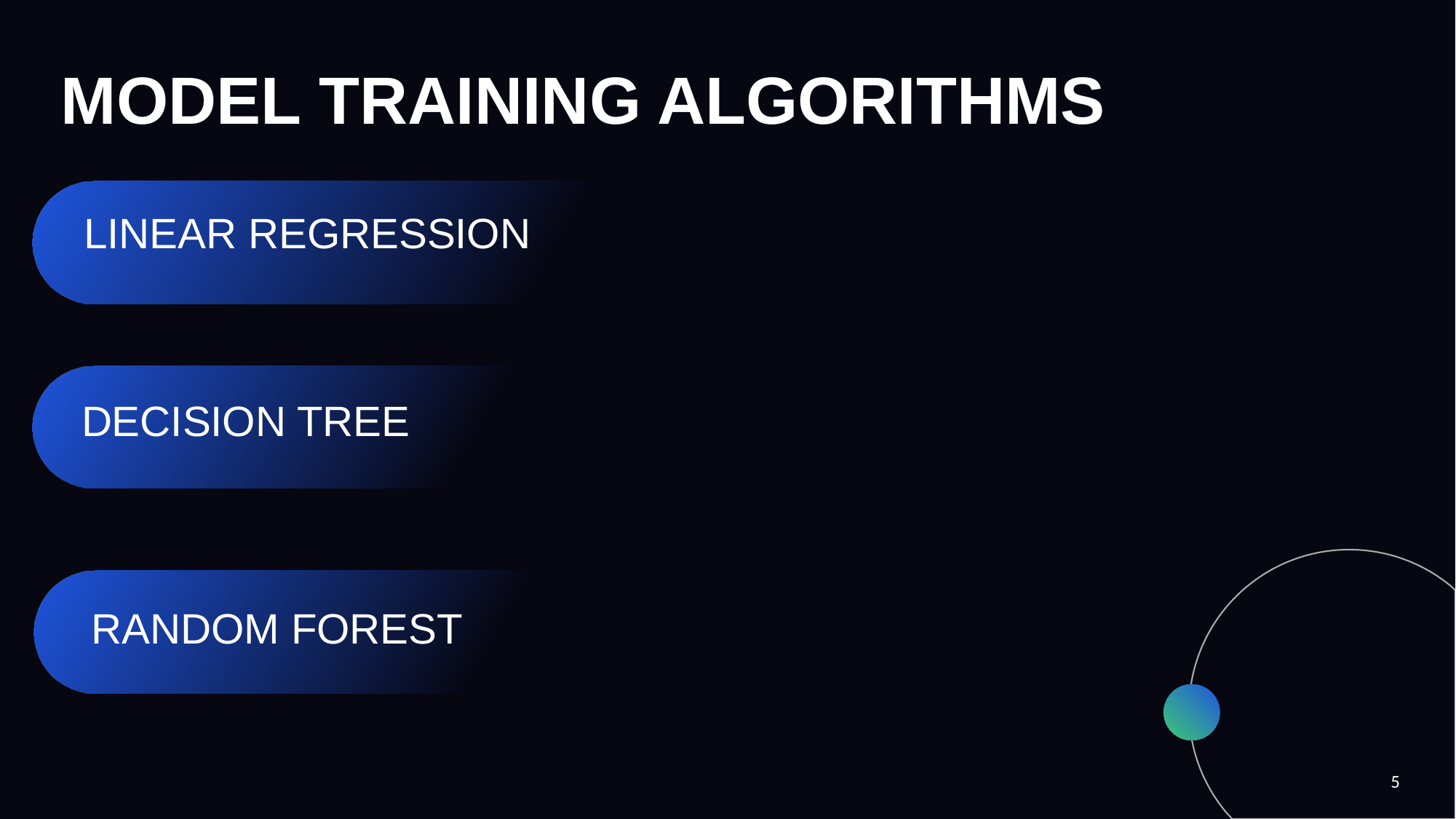

# MODEL TRAINING ALGORITHMS
LINEAR REGRESSION

DECISION TREE

RANDOM FOREST

5